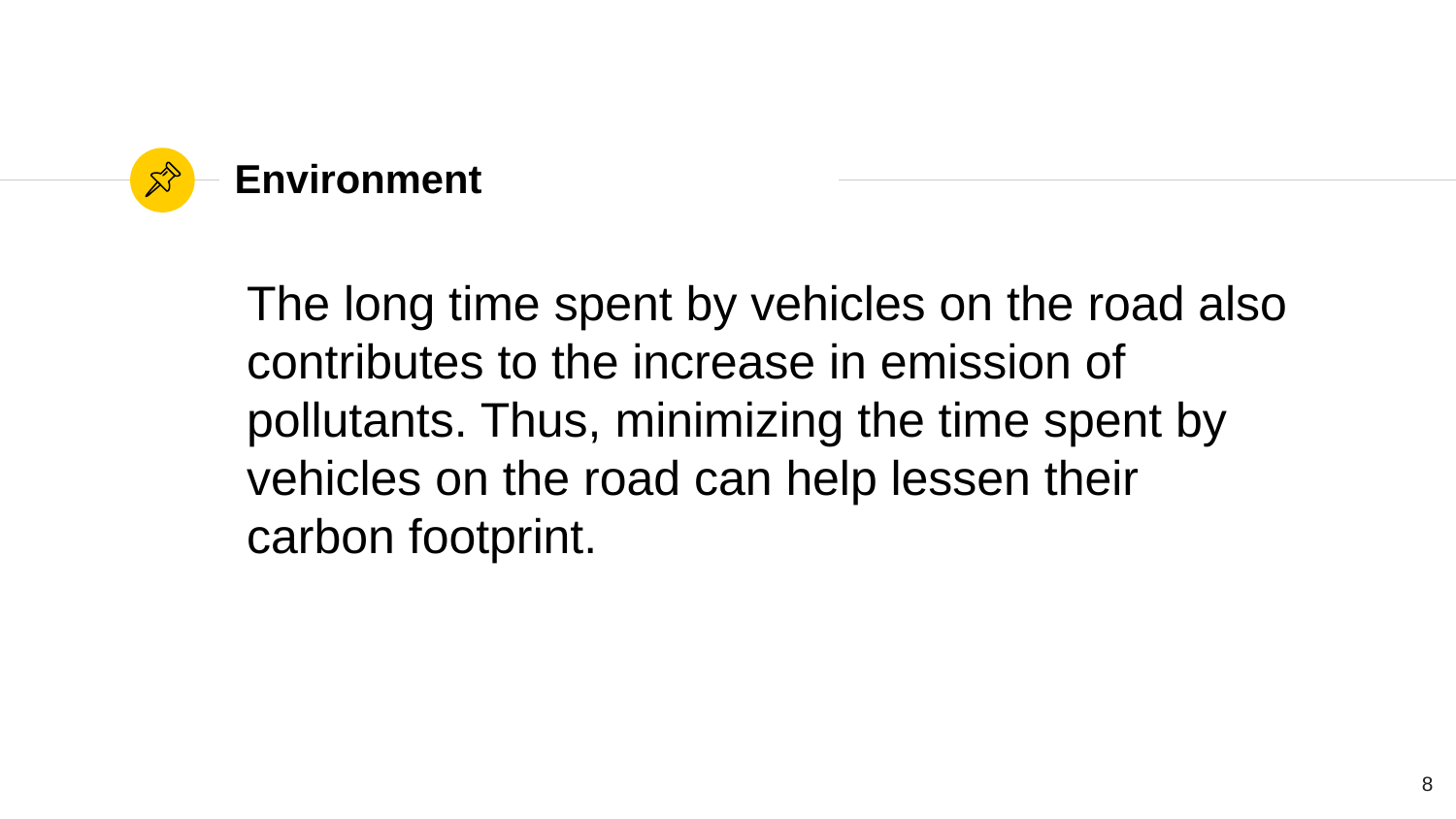

# Environment

The long time spent by vehicles on the road also contributes to the increase in emission of pollutants. Thus, minimizing the time spent by vehicles on the road can help lessen their carbon footprint.
8